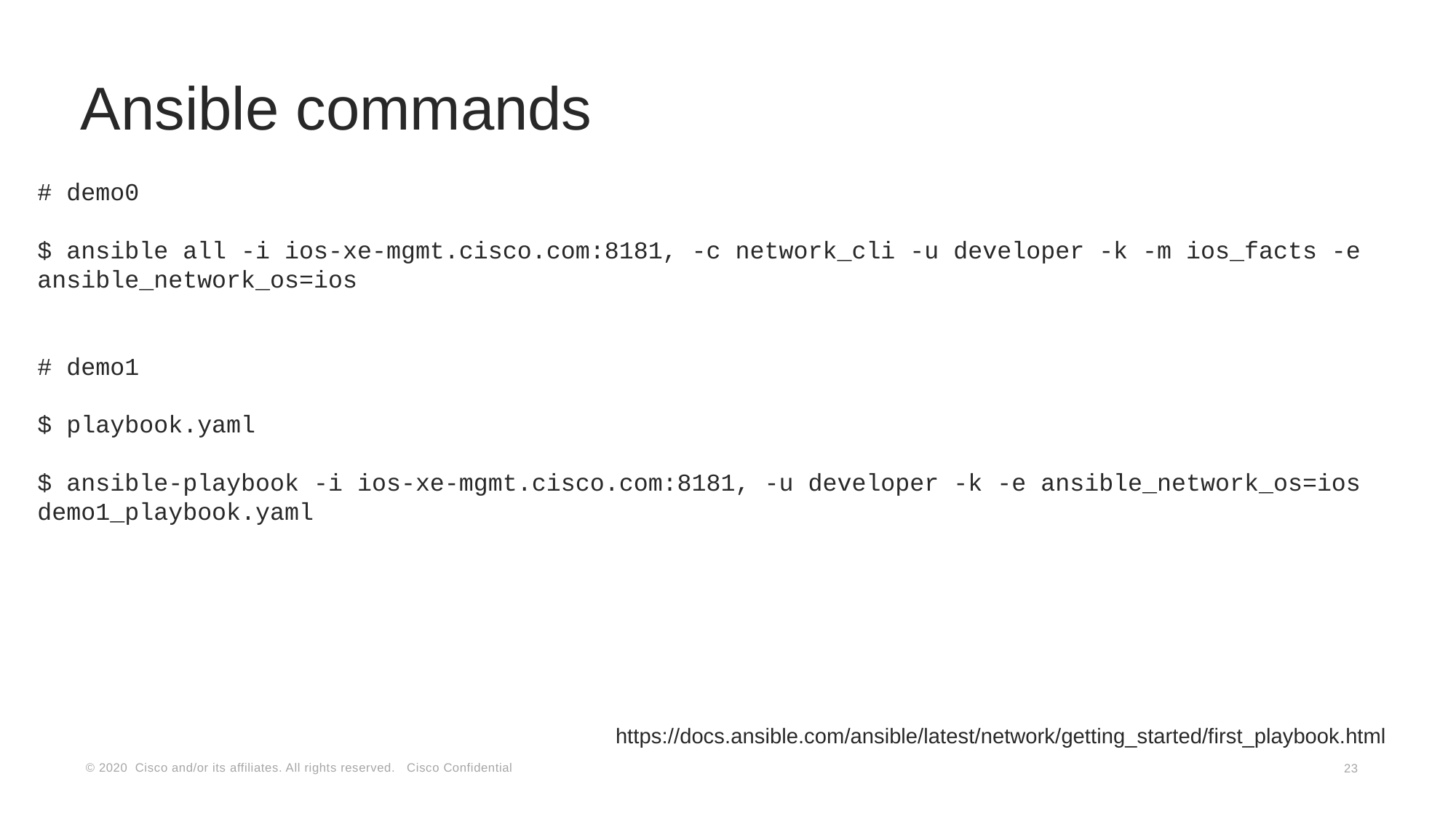

# Ansible commands
# demo0 $ ansible all -i ios-xe-mgmt.cisco.com:8181, -c network_cli -u developer -k -m ios_facts -e ansible_network_os=ios

# demo1

$ playbook.yaml

$ ansible-playbook -i ios-xe-mgmt.cisco.com:8181, -u developer -k -e ansible_network_os=ios demo1_playbook.yaml
https://docs.ansible.com/ansible/latest/network/getting_started/first_playbook.html